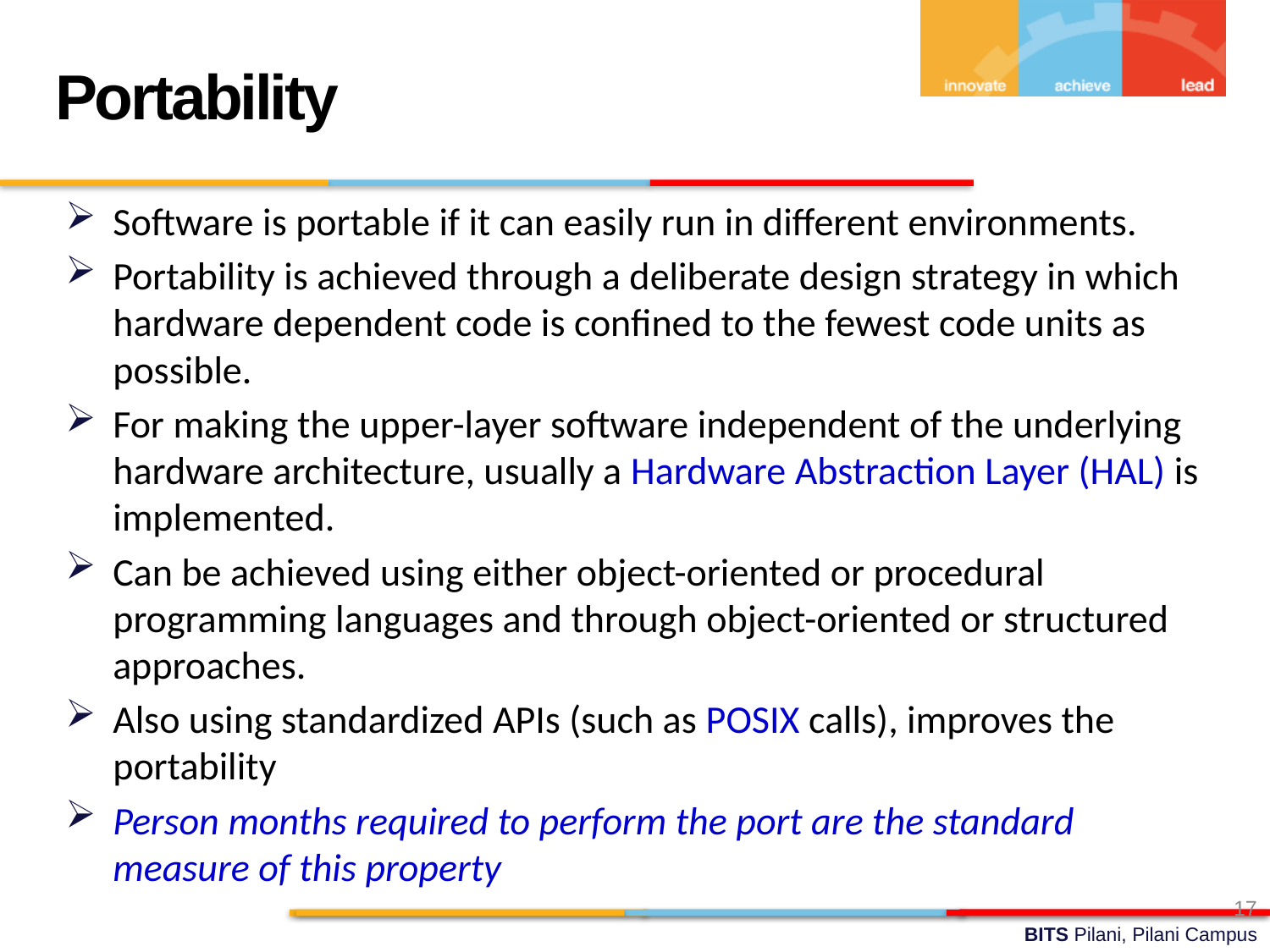

Portability
Software is portable if it can easily run in different environments.
Portability is achieved through a deliberate design strategy in which hardware dependent code is confined to the fewest code units as possible.
For making the upper-layer software independent of the underlying hardware architecture, usually a Hardware Abstraction Layer (HAL) is implemented.
Can be achieved using either object-oriented or procedural programming languages and through object-oriented or structured approaches.
Also using standardized APIs (such as POSIX calls), improves the portability
Person months required to perform the port are the standard measure of this property
17